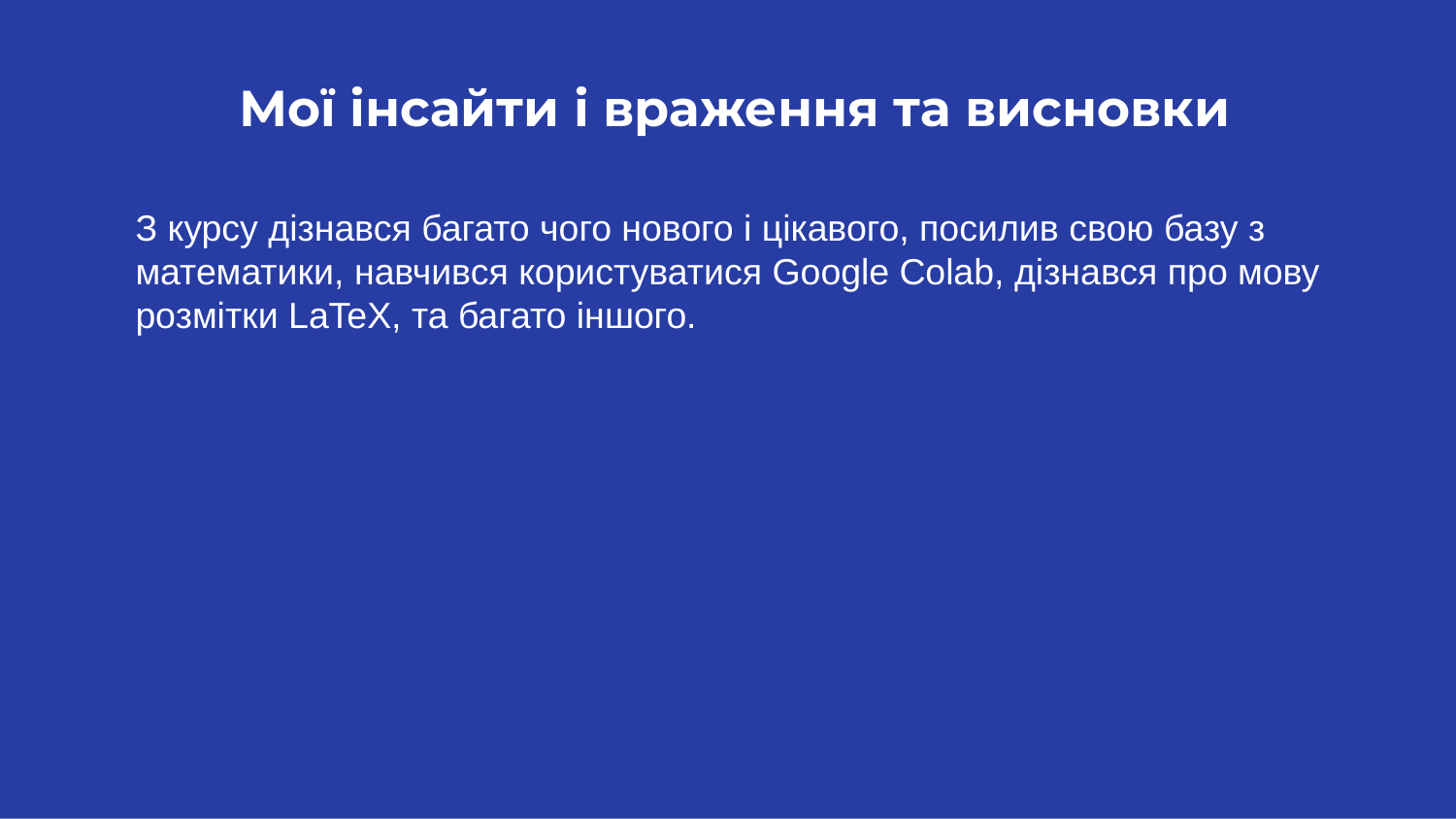

Мої інсайти і враження та висновки

З курсу дізнався багато чого нового і цікавого, посилив свою базу з математики, навчився користуватися Google Colab, дізнався про мову розмітки LaTeX, та багато іншого.